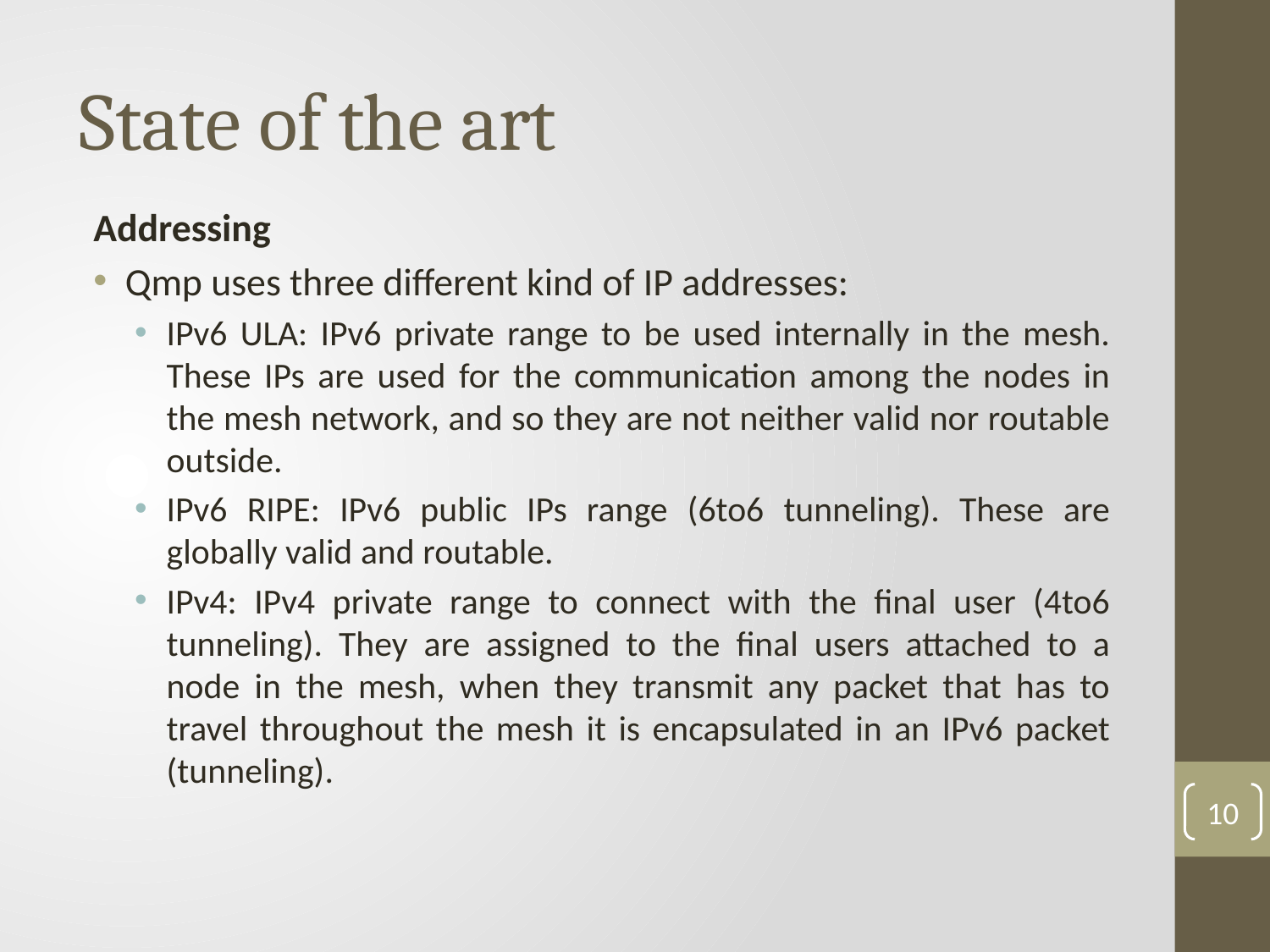

# State of the art
Addressing
Qmp uses three different kind of IP addresses:
IPv6 ULA: IPv6 private range to be used internally in the mesh. These IPs are used for the communication among the nodes in the mesh network, and so they are not neither valid nor routable outside.
IPv6 RIPE: IPv6 public IPs range (6to6 tunneling). These are globally valid and routable.
IPv4: IPv4 private range to connect with the final user (4to6 tunneling). They are assigned to the final users attached to a node in the mesh, when they transmit any packet that has to travel throughout the mesh it is encapsulated in an IPv6 packet (tunneling).

10